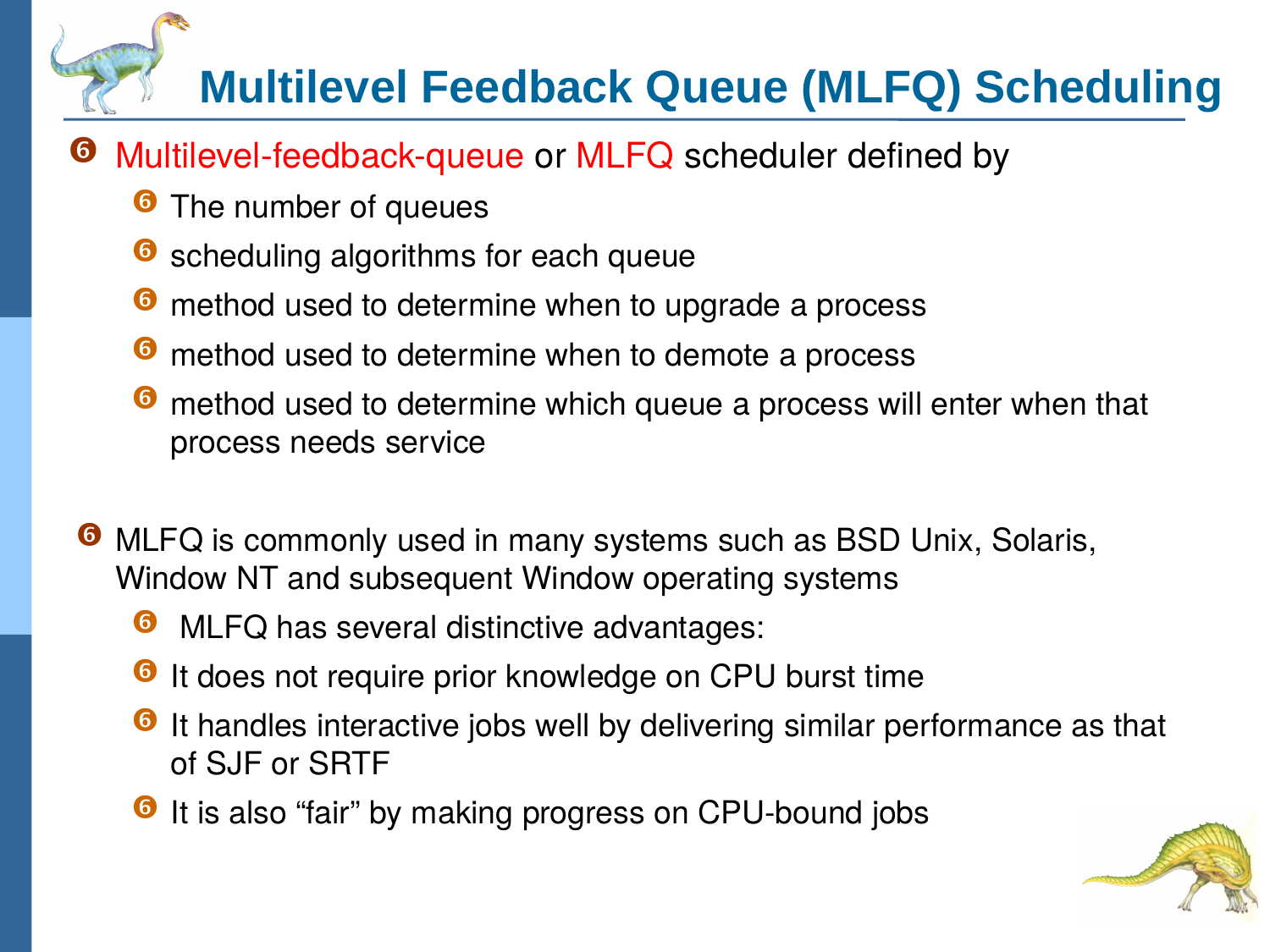

# Multilevel Feedback Queue (MLFQ) Scheduling
Multilevel-feedback-queue or MLFQ scheduler defined by
The number of queues
scheduling algorithms for each queue
method used to determine when to upgrade a process
method used to determine when to demote a process
method used to determine which queue a process will enter when that process needs service

MLFQ is commonly used in many systems such as BSD Unix, Solaris, Window NT and subsequent Window operating systems
 MLFQ has several distinctive advantages:
It does not require prior knowledge on CPU burst time
It handles interactive jobs well by delivering similar performance as that of SJF or SRTF
It is also “fair” by making progress on CPU-bound jobs